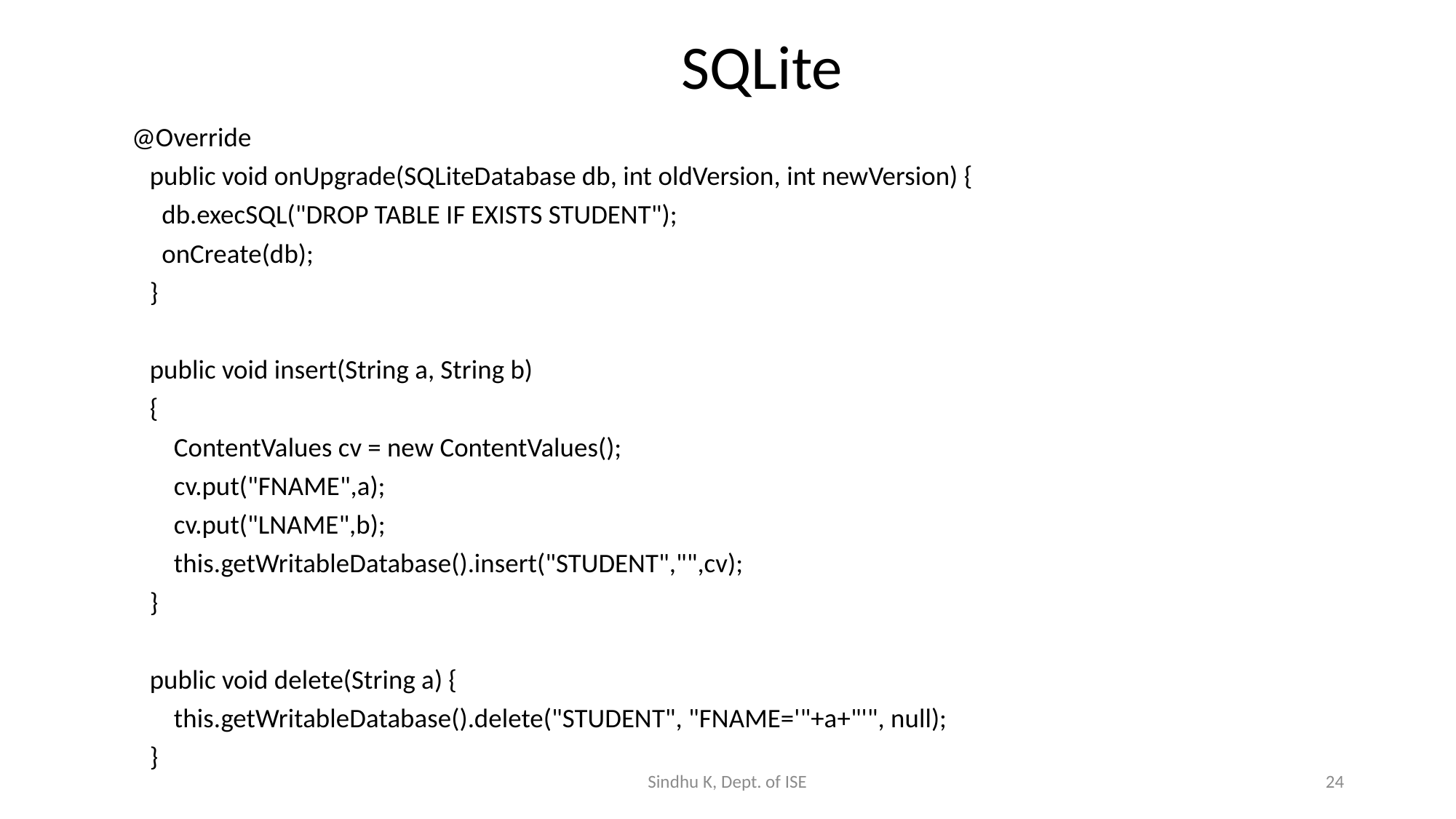

# SQLite
 @Override
    public void onUpgrade(SQLiteDatabase db, int oldVersion, int newVersion) {
      db.execSQL("DROP TABLE IF EXISTS STUDENT");
      onCreate(db);
    }

    public void insert(String a, String b)
    {
        ContentValues cv = new ContentValues();
        cv.put("FNAME",a);
        cv.put("LNAME",b);
        this.getWritableDatabase().insert("STUDENT","",cv);
    }

    public void delete(String a) {
        this.getWritableDatabase().delete("STUDENT", "FNAME='"+a+"'", null);
    }
Sindhu K, Dept. of ISE
24